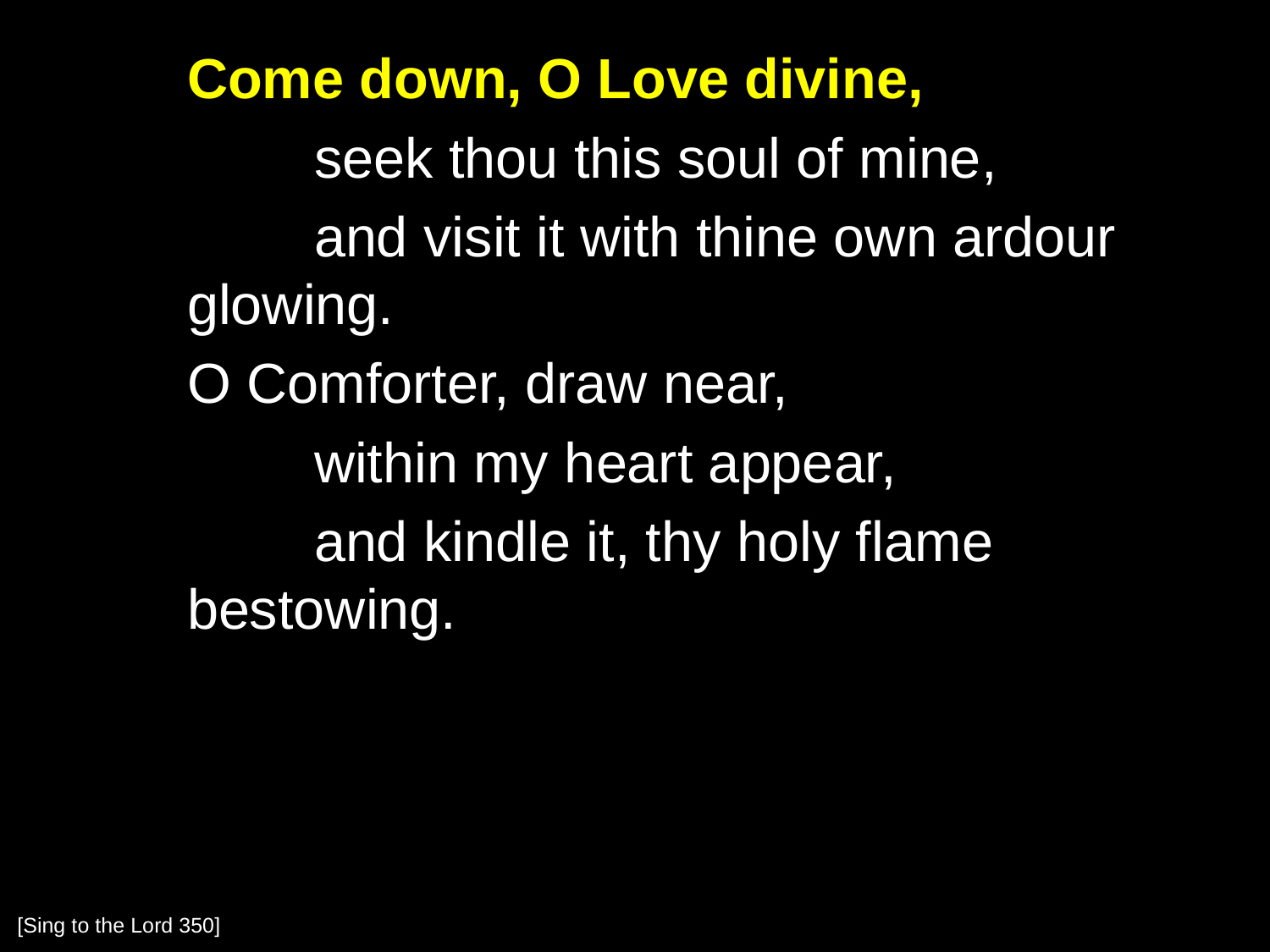

Come down, O Love divine,
		seek thou this soul of mine,
		and visit it with thine own ardour glowing.
	O Comforter, draw near,
		within my heart appear,
		and kindle it, thy holy flame bestowing.
[Sing to the Lord 350]